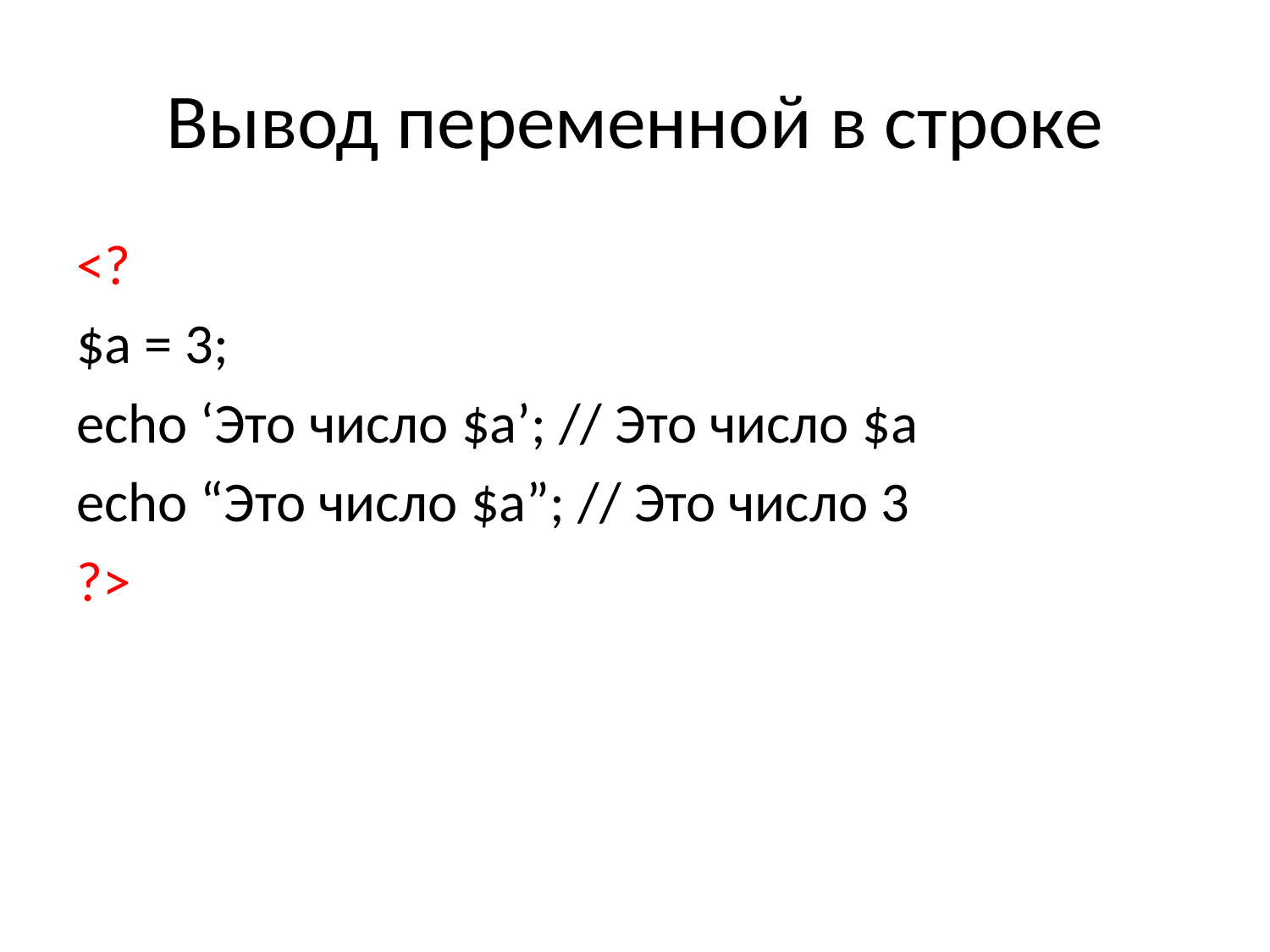

# Вывод переменной в строке
<?
$a = 3;
echo ‘Это число $a’; // Это число $a
echo “Это число $a”; // Это число 3
?>